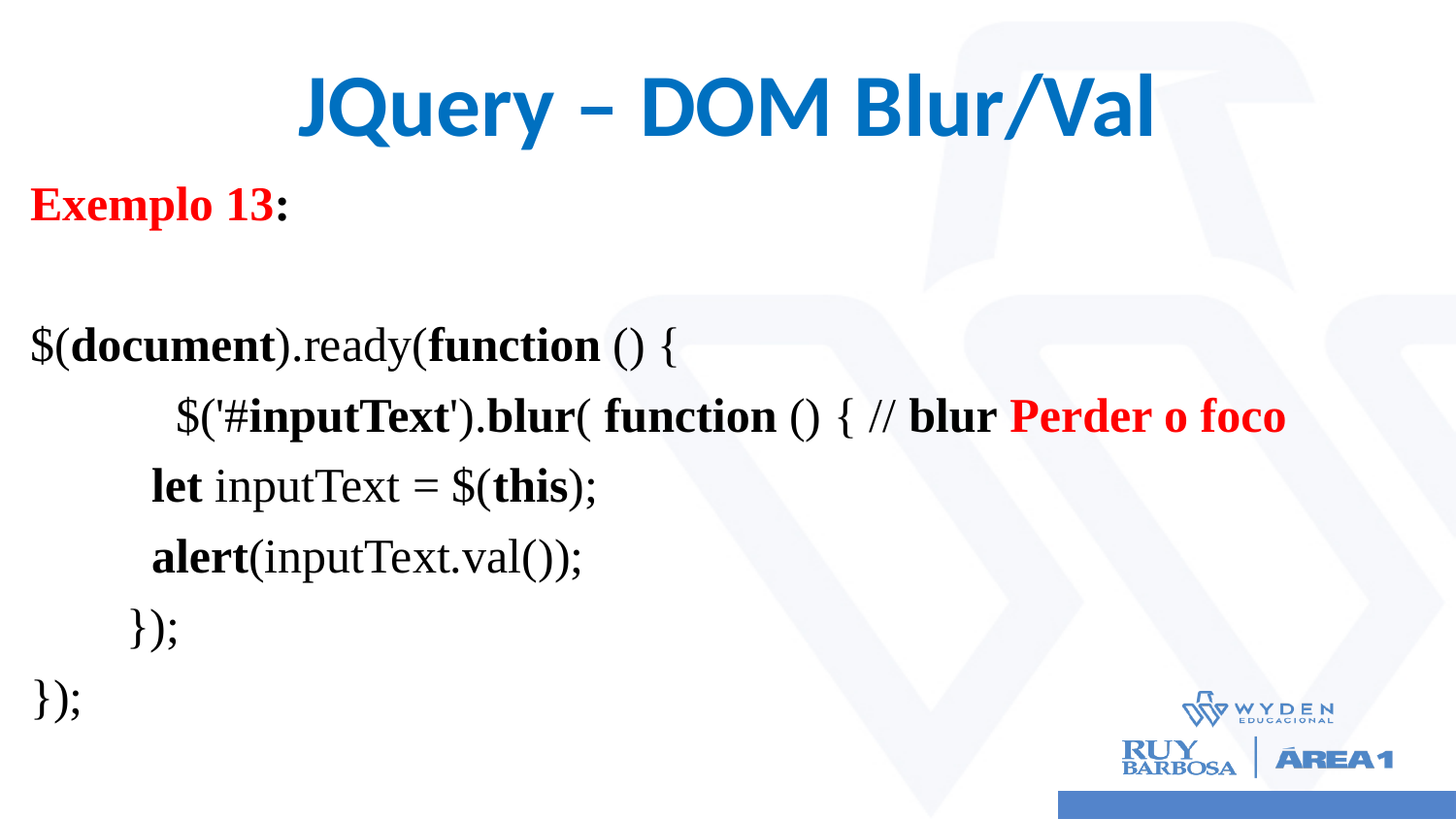

# JQuery – DOM Blur/Val
Exemplo 13:

$(document).ready(function () {
	$('#inputText').blur( function () { // blur Perder o foco
          let inputText = $(this);
          alert(inputText.val());
        });
});